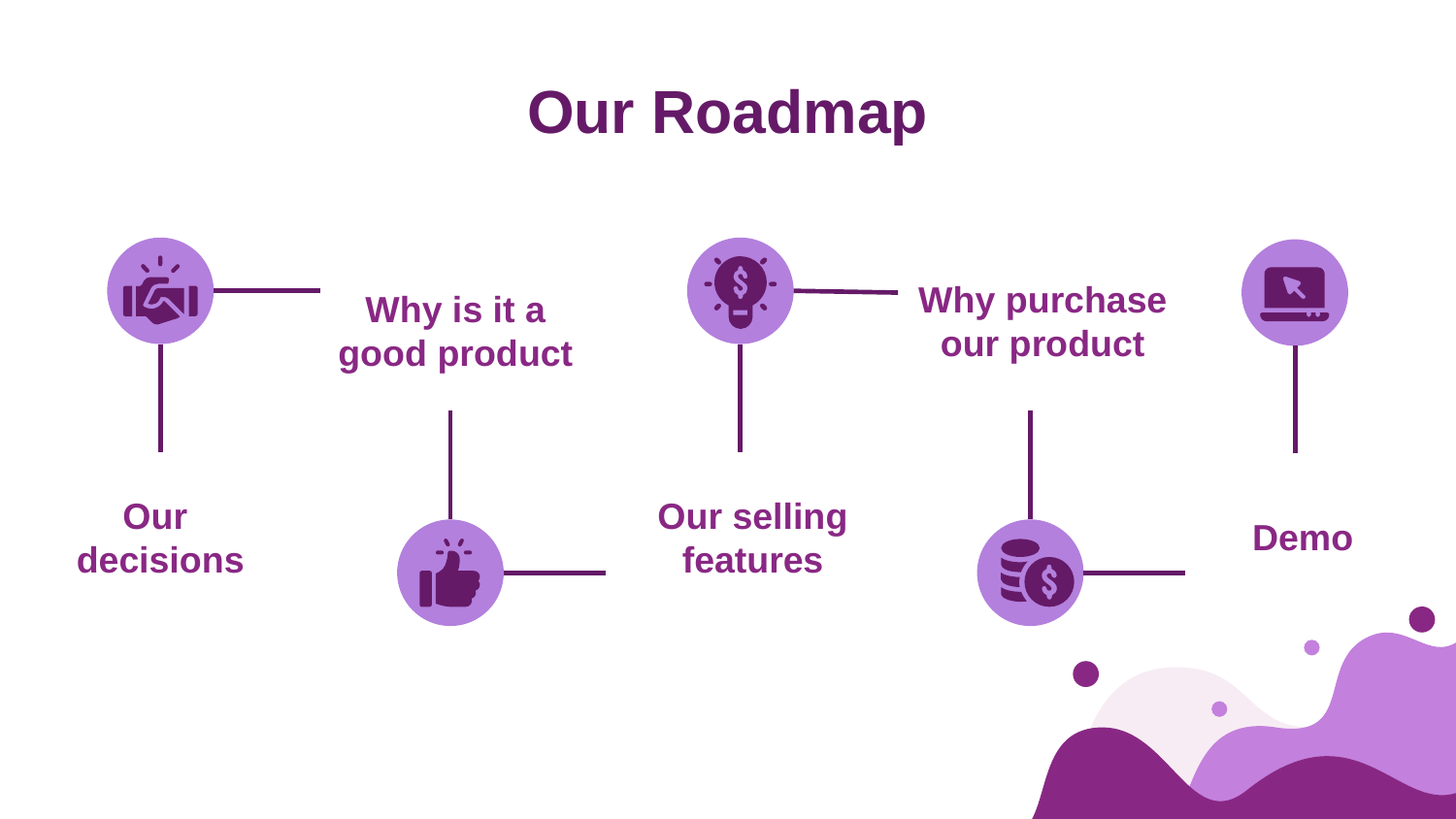

# Our Roadmap

Why is it a good product
Why purchase our product

Demo
Our
decisions
Our selling features